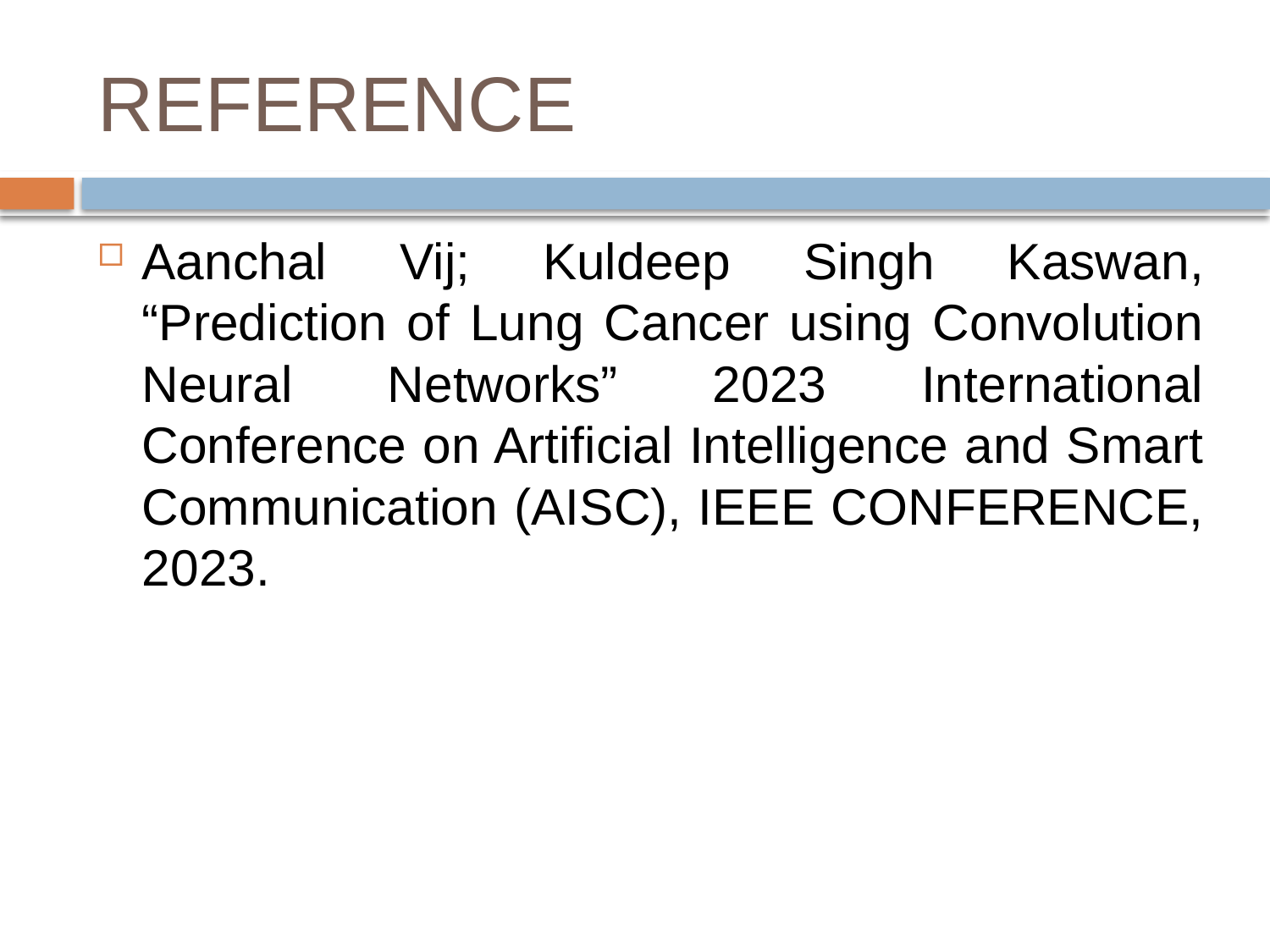

# REFERENCE
Aanchal Vij; Kuldeep Singh Kaswan, “Prediction of Lung Cancer using Convolution Neural Networks” 2023 International Conference on Artificial Intelligence and Smart Communication (AISC), IEEE CONFERENCE, 2023.